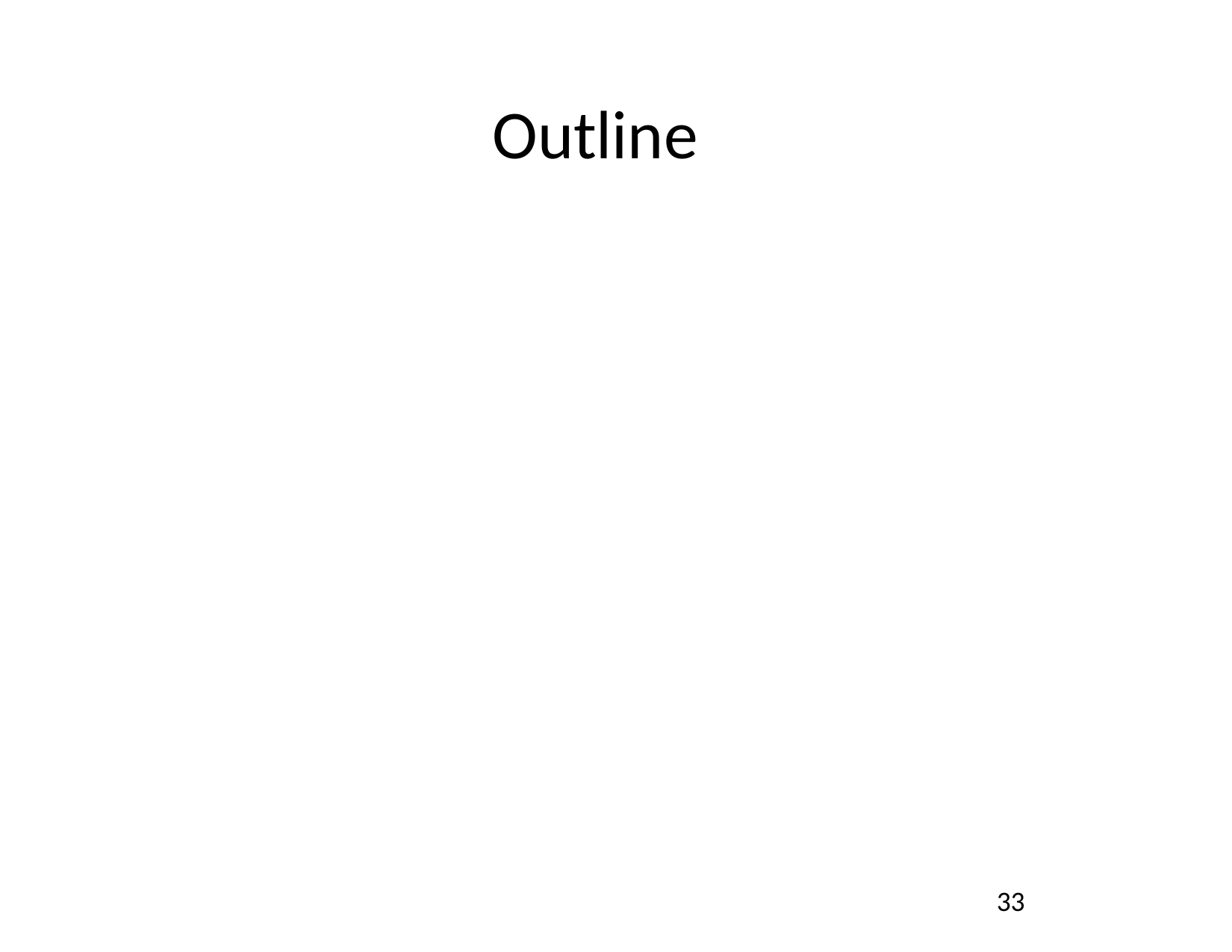

# Outline
Computer Memory Structure
Addressing Concept
Introduction to Pointer
Pointer Manipulation
Summary
33